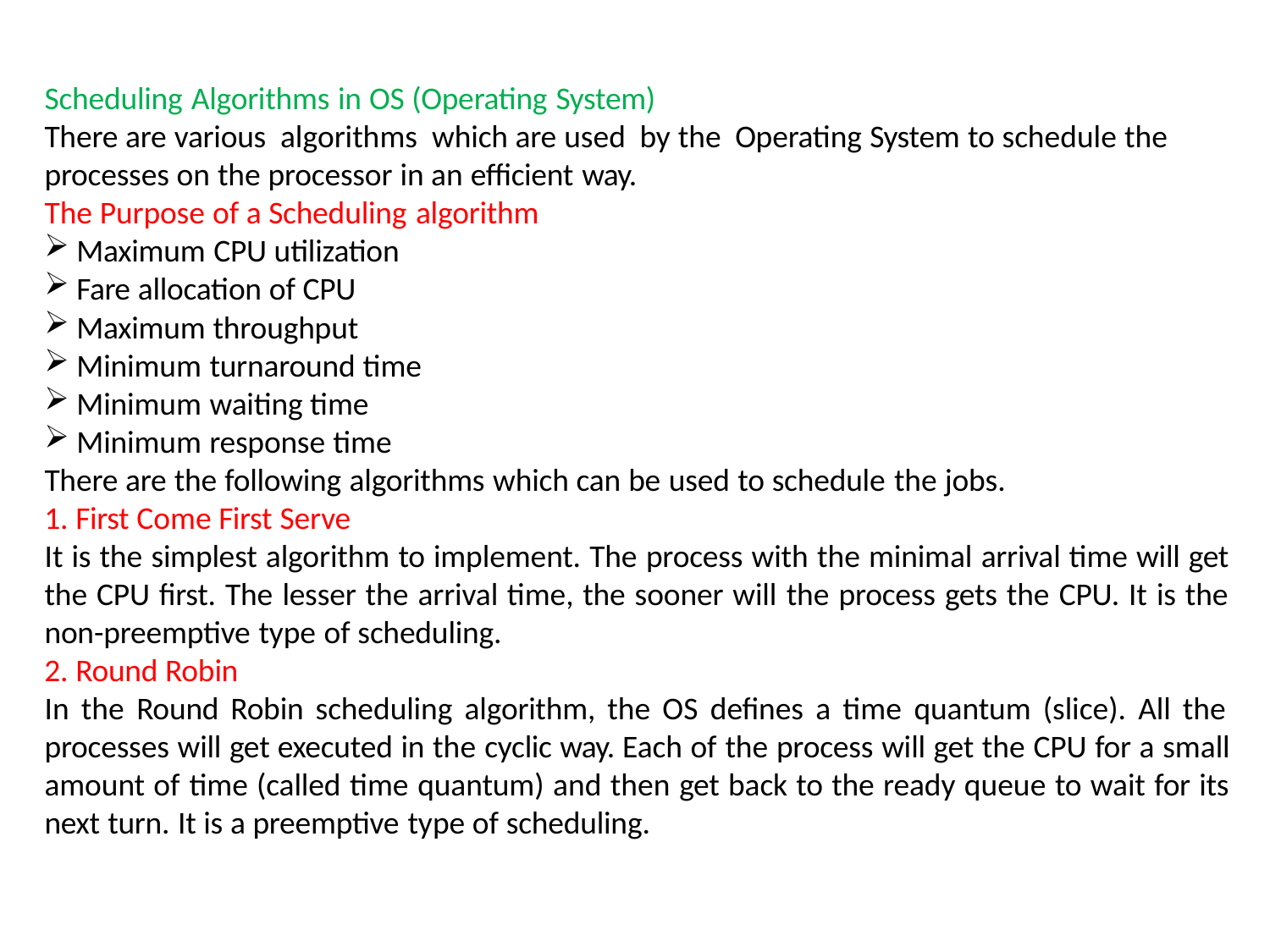

Scheduling Algorithms in OS (Operating System)
There are various algorithms which are used by the Operating System to schedule the  processes on the processor in an efficient way.
The Purpose of a Scheduling algorithm
Maximum CPU utilization
Fare allocation of CPU
Maximum throughput
Minimum turnaround time
Minimum waiting time
Minimum response time
There are the following algorithms which can be used to schedule the jobs.
First Come First Serve
It is the simplest algorithm to implement. The process with the minimal arrival time will get  the CPU first. The lesser the arrival time, the sooner will the process gets the CPU. It is the  non-preemptive type of scheduling.
Round Robin
In the Round Robin scheduling algorithm, the OS defines a time quantum (slice). All the  processes will get executed in the cyclic way. Each of the process will get the CPU for a small  amount of time (called time quantum) and then get back to the ready queue to wait for its  next turn. It is a preemptive type of scheduling.